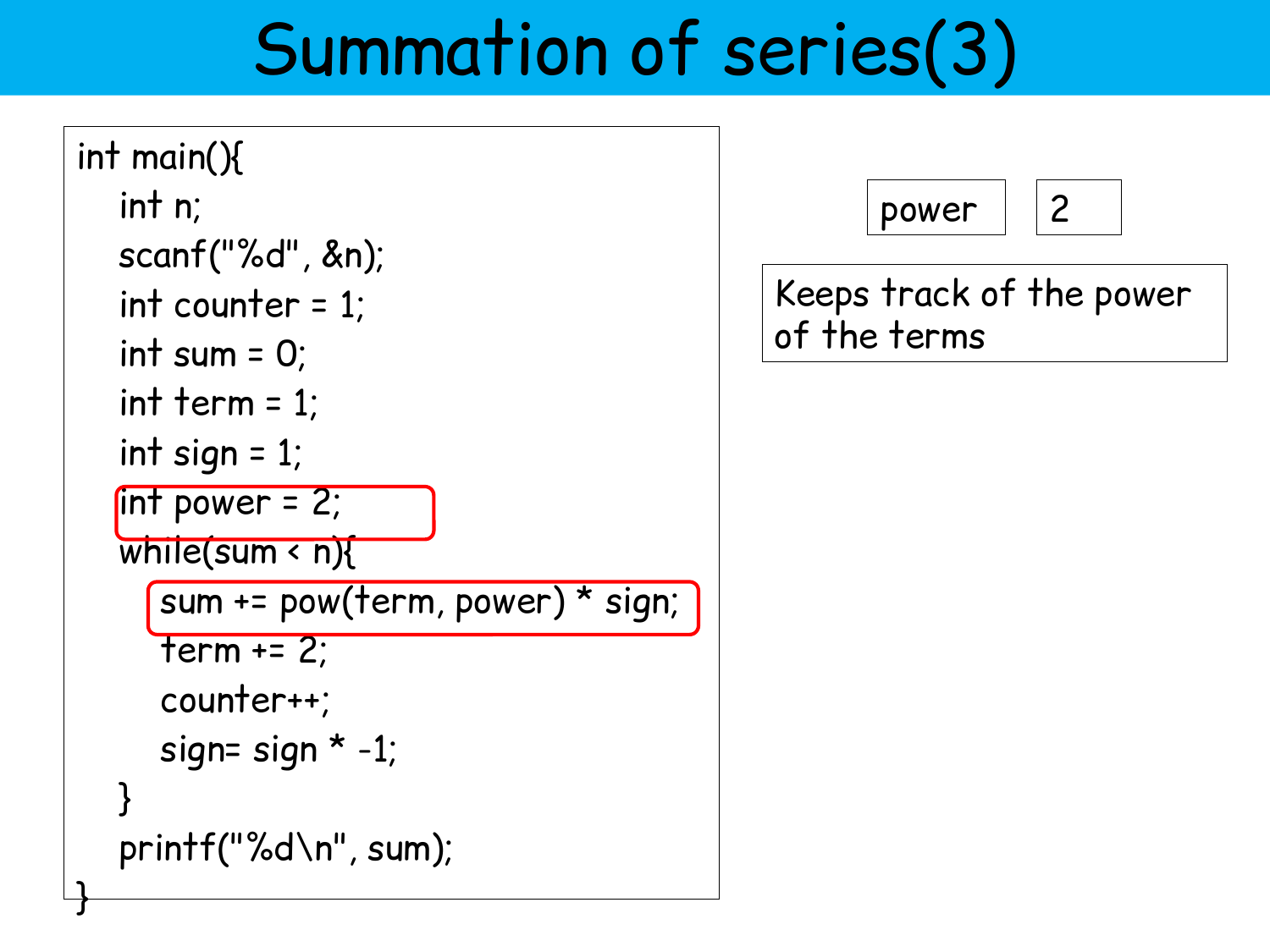

# Summation of series(3)
int main(){
    int n;
    scanf("%d", &n);
    int counter = 1;
    int sum = 0;
    int term = 1;
    int sign = 1;
    int power = 2;
    while(sum < n){
        sum += pow(term, power) * sign;
        term += 2;
        counter++;
        sign= sign * -1;
    }
    printf("%d\n", sum);
}
power
2
Keeps track of the power of the terms